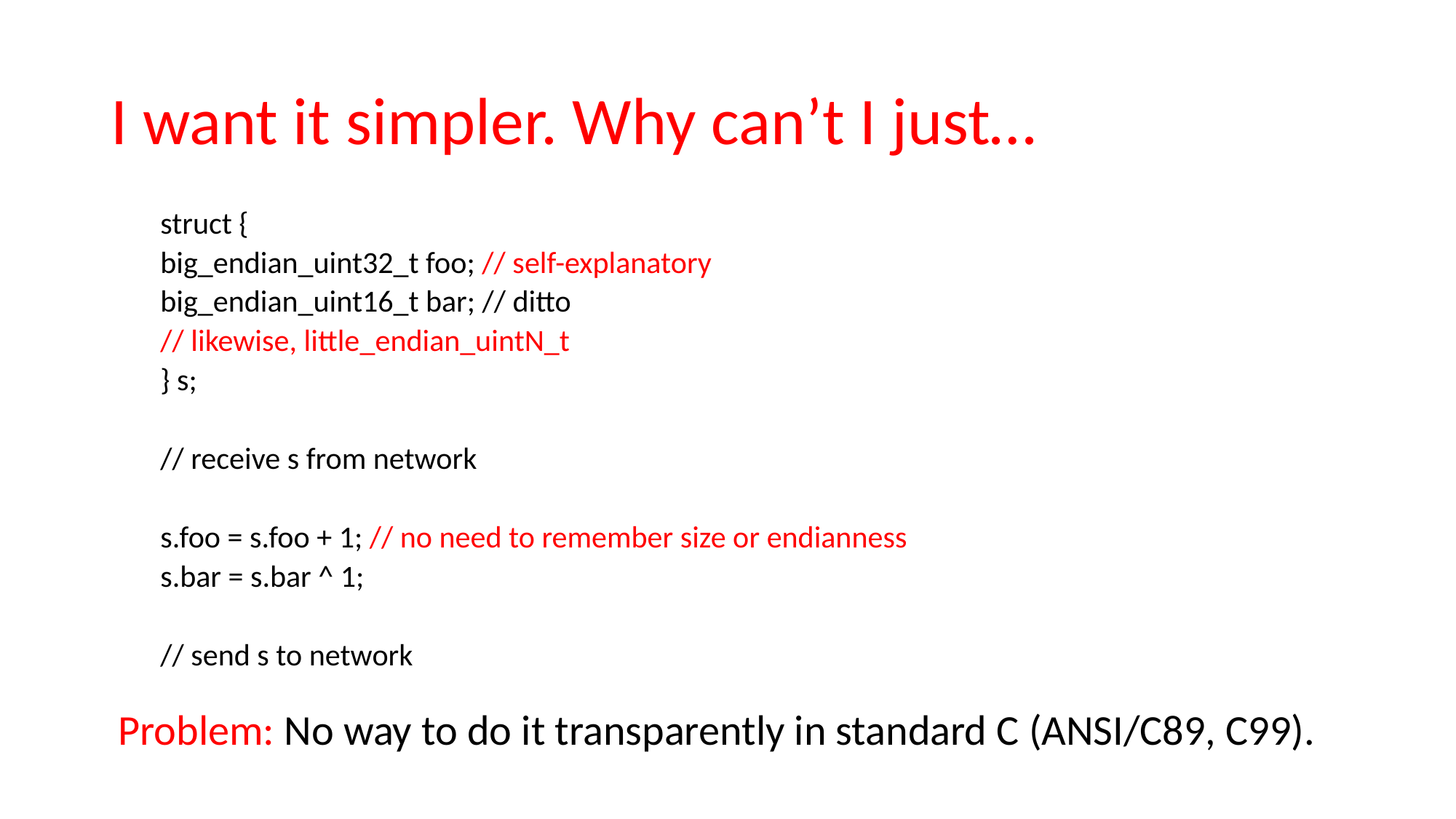

# I want it simpler. Why can’t I just…
struct {
	big_endian_uint32_t foo; // self-explanatory
	big_endian_uint16_t bar; // ditto
	// likewise, little_endian_uintN_t
} s;

// receive s from network

s.foo = s.foo + 1; // no need to remember size or endianness
s.bar = s.bar ^ 1;

// send s to network

Problem: No way to do it transparently in standard C (ANSI/C89, C99).